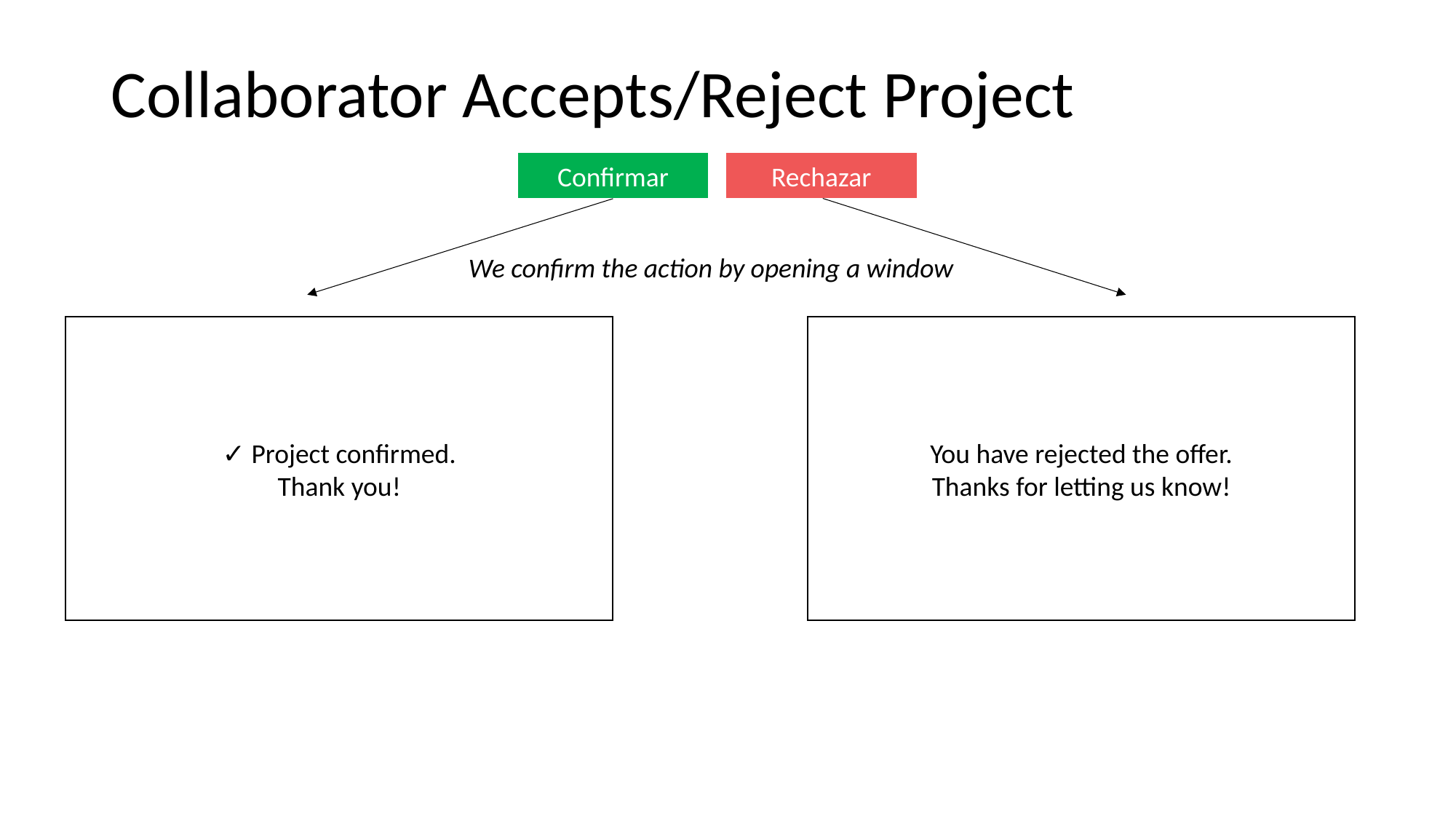

# Collaborator Accepts/Reject Project
Confirmar
Rechazar
We confirm the action by opening a window
✓ Project confirmed.
Thank you!
You have rejected the offer.
Thanks for letting us know!